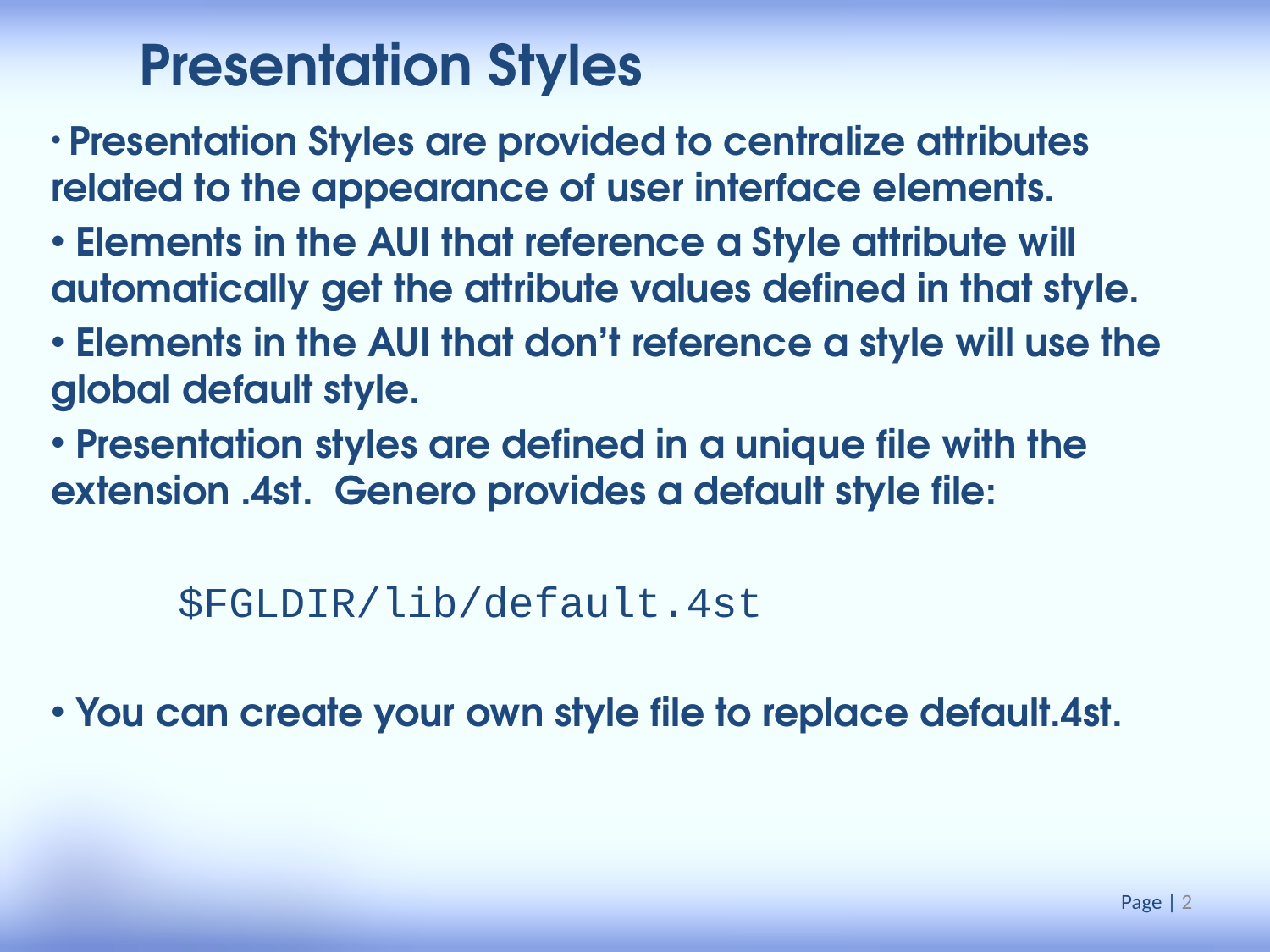

Presentation Styles
 Presentation Styles are provided to centralize attributes related to the appearance of user interface elements.
 Elements in the AUI that reference a Style attribute will automatically get the attribute values defined in that style.
 Elements in the AUI that don’t reference a style will use the global default style.
 Presentation styles are defined in a unique file with the extension .4st.  Genero provides a default style file:

	$FGLDIR/lib/default.4st

 You can create your own style file to replace default.4st.